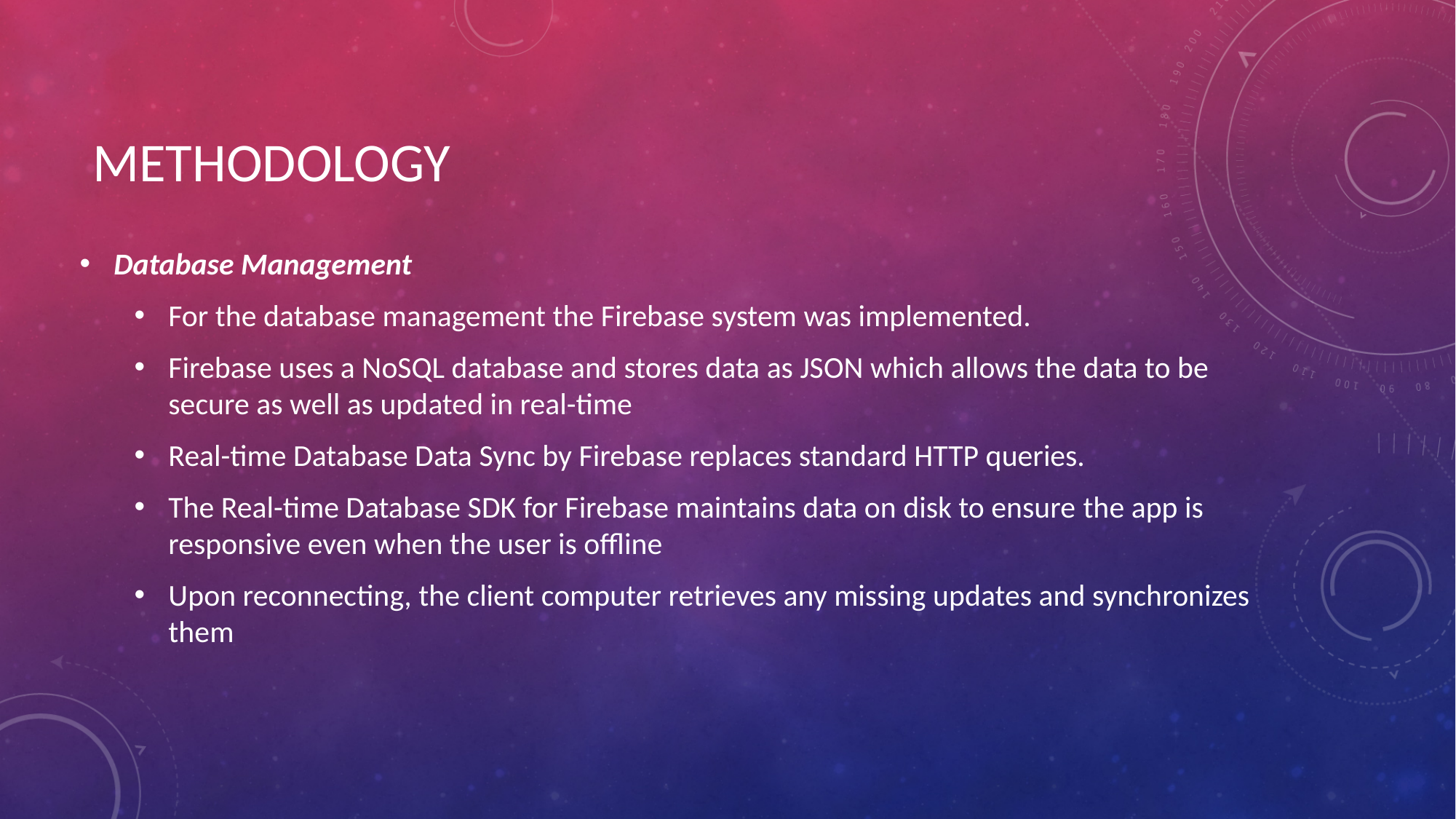

# Methodology
Database Management
For the database management the Firebase system was implemented.
Firebase uses a NoSQL database and stores data as JSON which allows the data to be secure as well as updated in real-time
Real-time Database Data Sync by Firebase replaces standard HTTP queries.
The Real-time Database SDK for Firebase maintains data on disk to ensure the app is responsive even when the user is offline
Upon reconnecting, the client computer retrieves any missing updates and synchronizes them